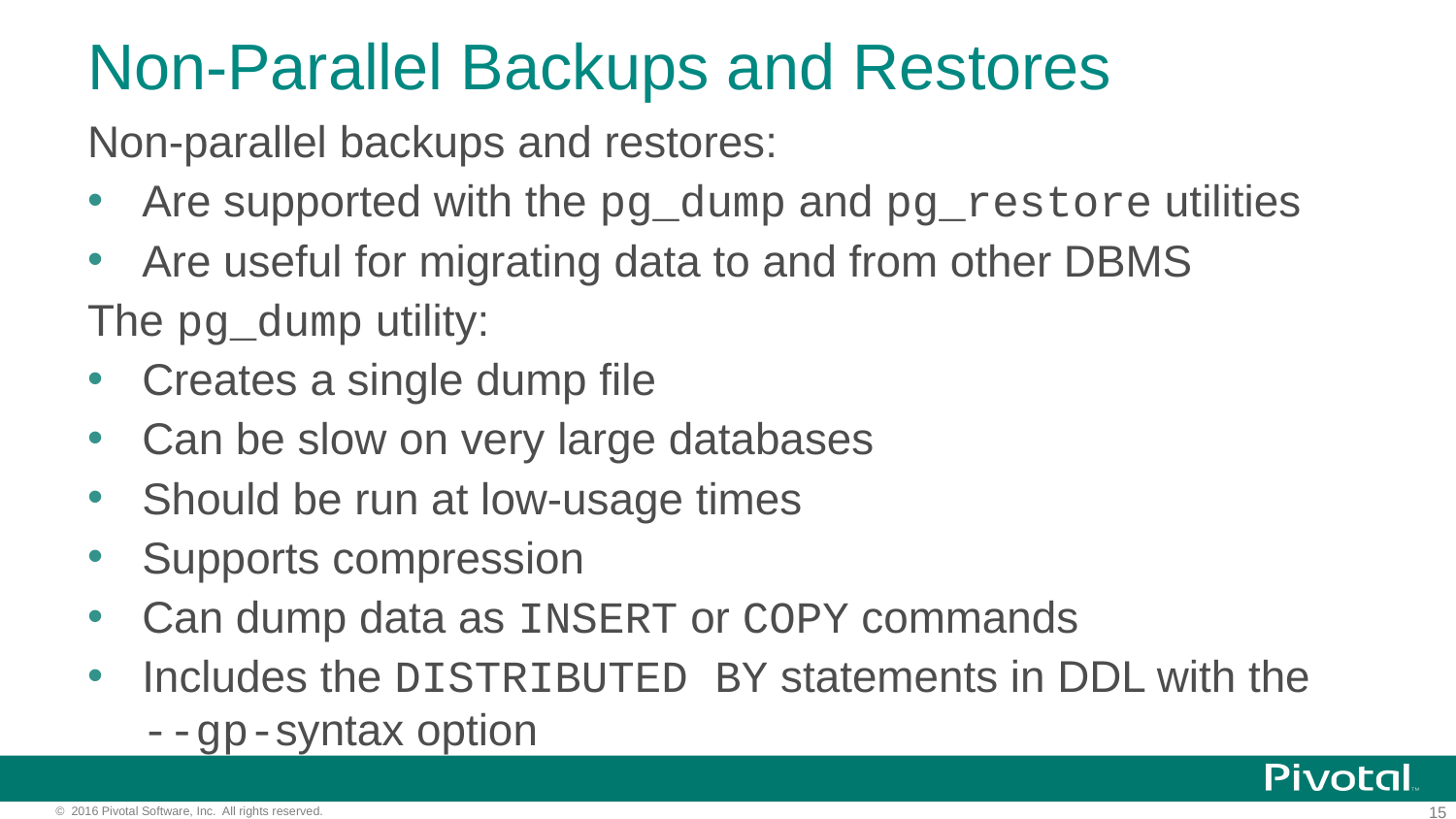

# Non-Parallel Backups and Restores
Non-parallel backups and restores:
Are supported with the pg_dump and pg_restore utilities
Are useful for migrating data to and from other DBMS
The pg_dump utility:
Creates a single dump file
Can be slow on very large databases
Should be run at low-usage times
Supports compression
Can dump data as INSERT or COPY commands
Includes the DISTRIBUTED BY statements in DDL with the --gp-syntax option